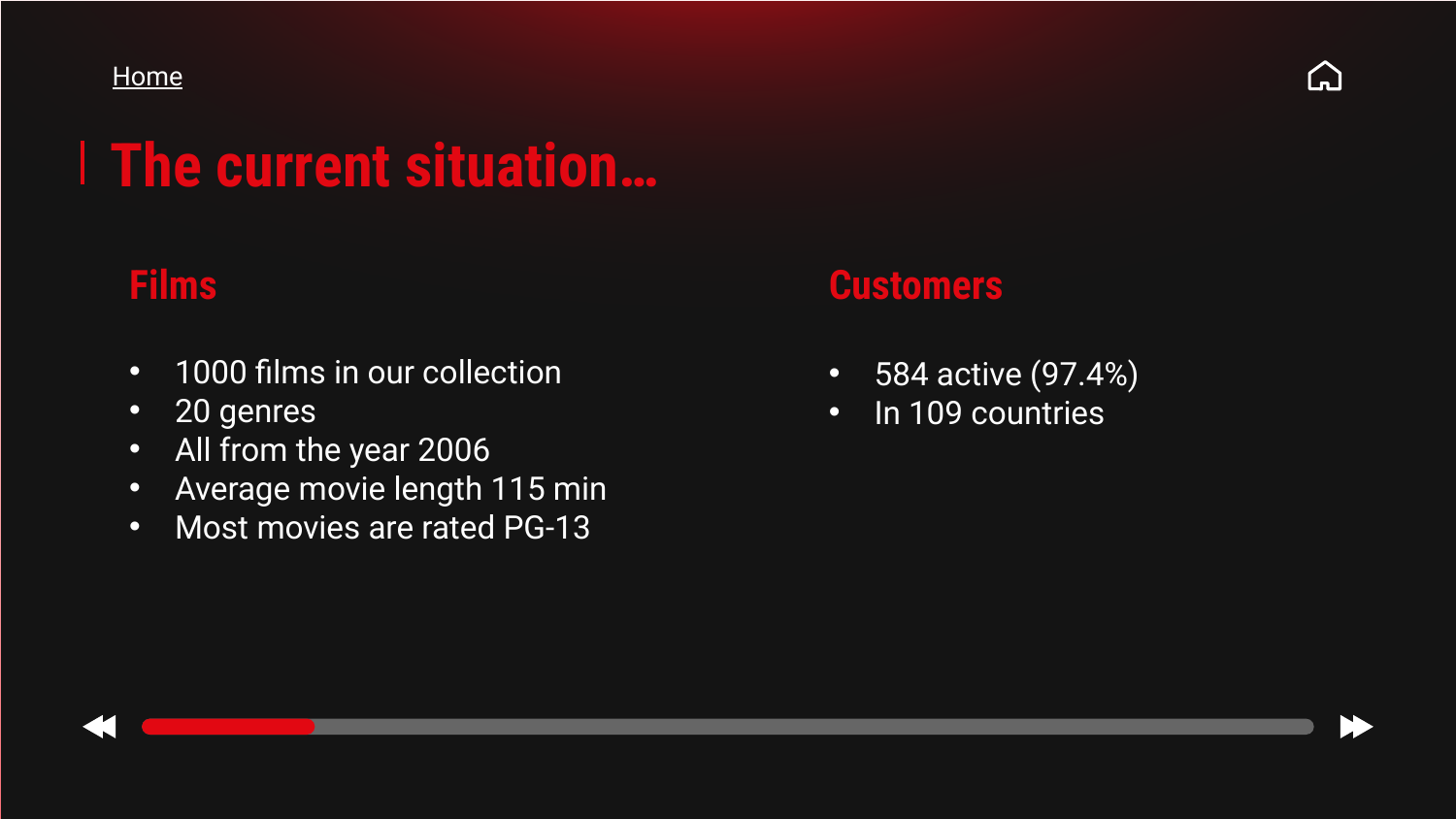

Home

The current situation…
# Films
Customers
1000 films in our collection
20 genres
All from the year 2006
Average movie length 115 min
Most movies are rated PG-13

584 active (97.4%)
In 109 countries